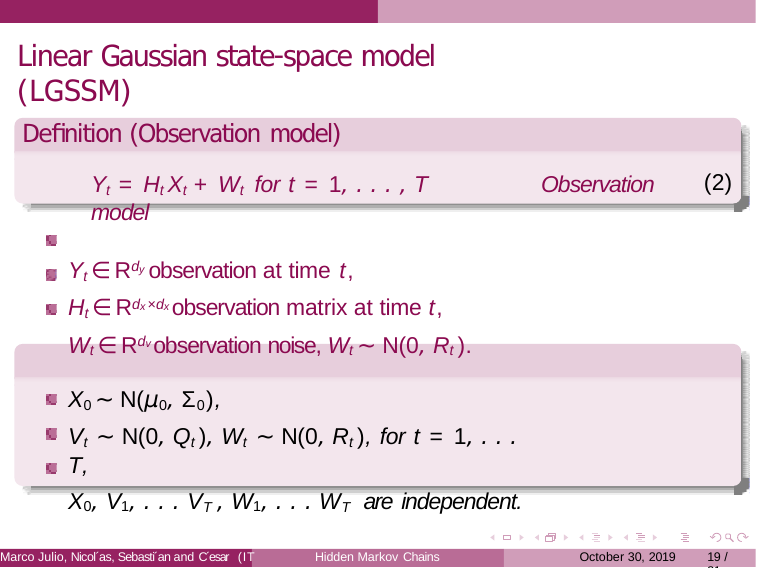

Linear Gaussian state-space model (LGSSM)
Definition (Observation model)
Yt = Ht Xt + Wt for t = 1, . . . , T	Observation model

Yt ∈ Rdy  observation at time t,
Ht ∈ Rdx ×dx observation matrix at time t,
Wt ∈ Rdv observation noise, Wt ∼ N(0, Rt ).
Definition (Other conditions)

(2)

X0 ∼ N(µ0, Σ0),
Vt ∼ N(0, Qt ), Wt ∼ N(0, Rt ), for t = 1, . . . T,
X0, V1, . . . VT , W1, . . . WT are independent.

Marco Julio, Nicol´as, Sebasti´an and C´esar
Hidden Markov Chains
October 30, 2019
19 / 31
(IT